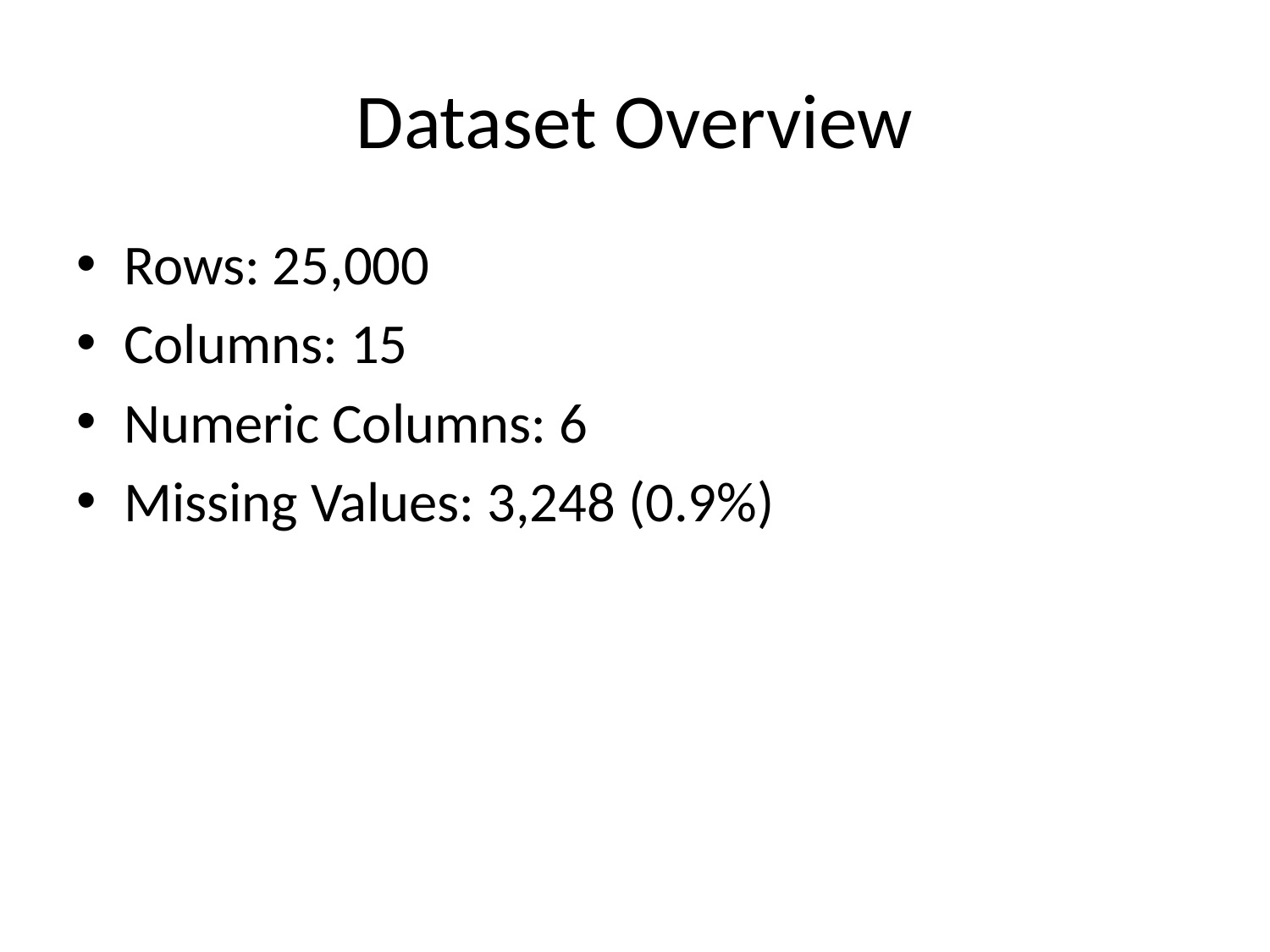

# Dataset Overview
Rows: 25,000
Columns: 15
Numeric Columns: 6
Missing Values: 3,248 (0.9%)